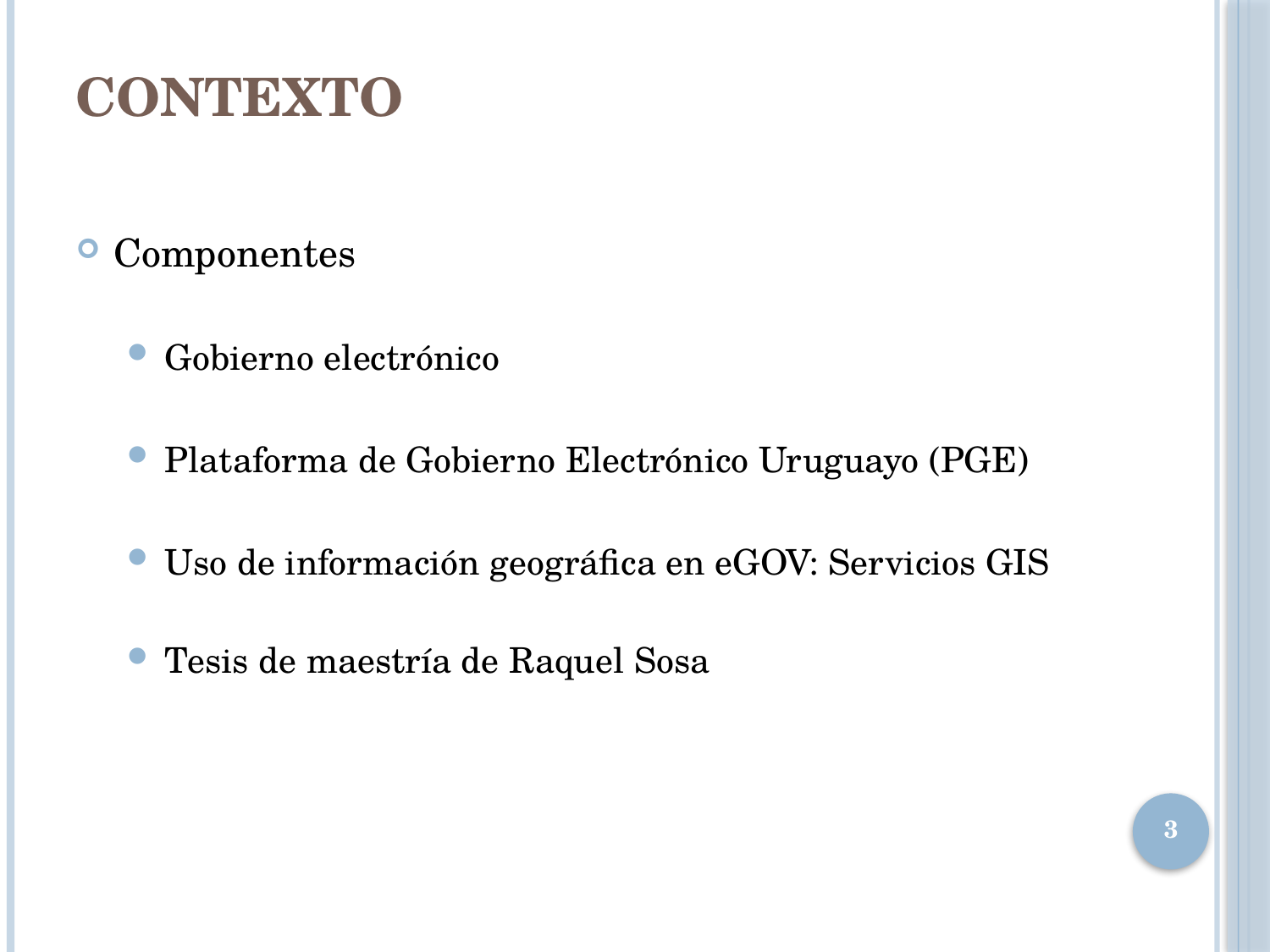

# Contexto
Componentes

Gobierno electrónico

Plataforma de Gobierno Electrónico Uruguayo (PGE)

Uso de información geográfica en eGOV: Servicios GIS

Tesis de maestría de Raquel Sosa

3